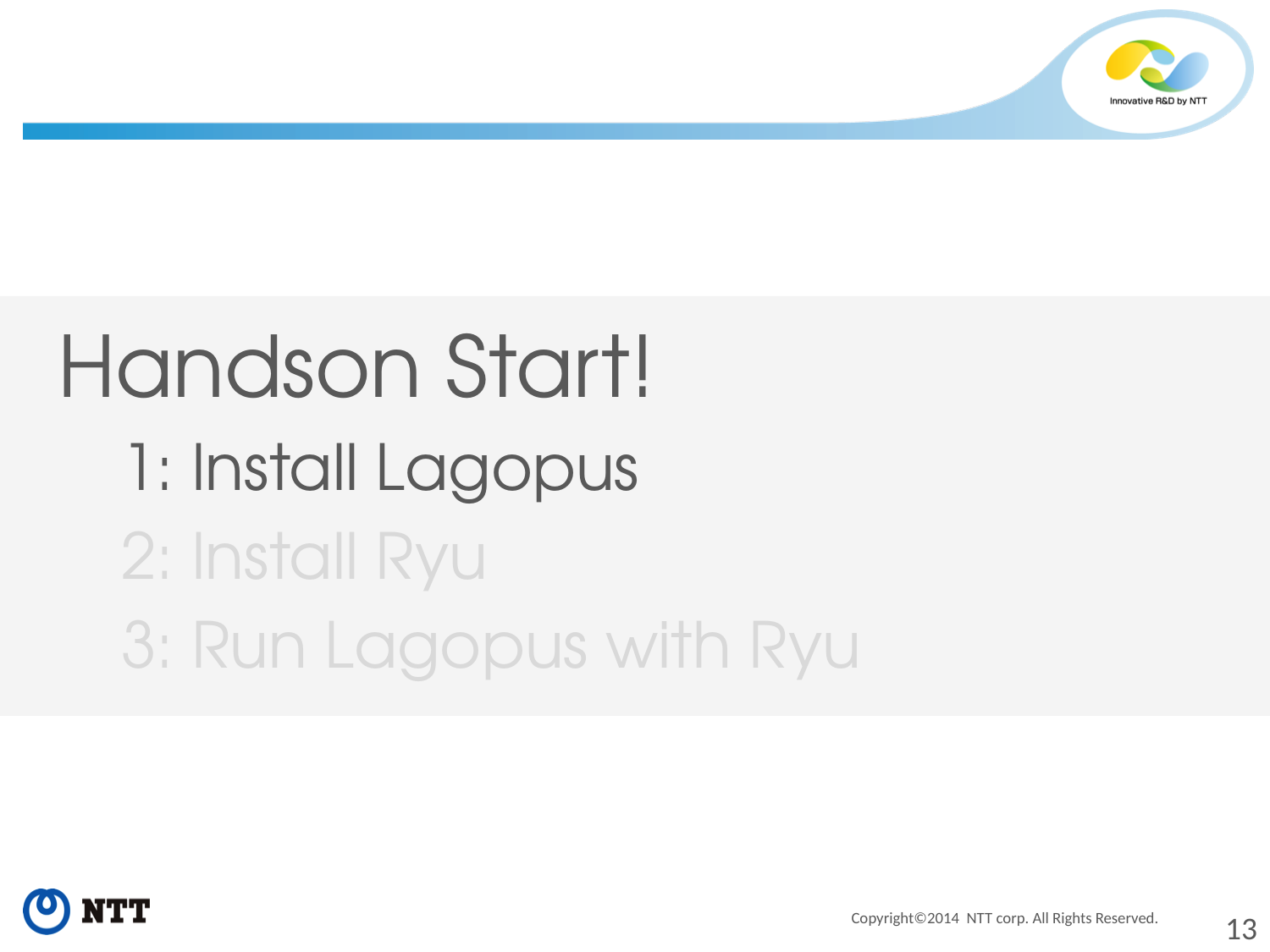

#

Handson Start!
1: Install Lagopus
2: Install Ryu
3: Run Lagopus with Ryu